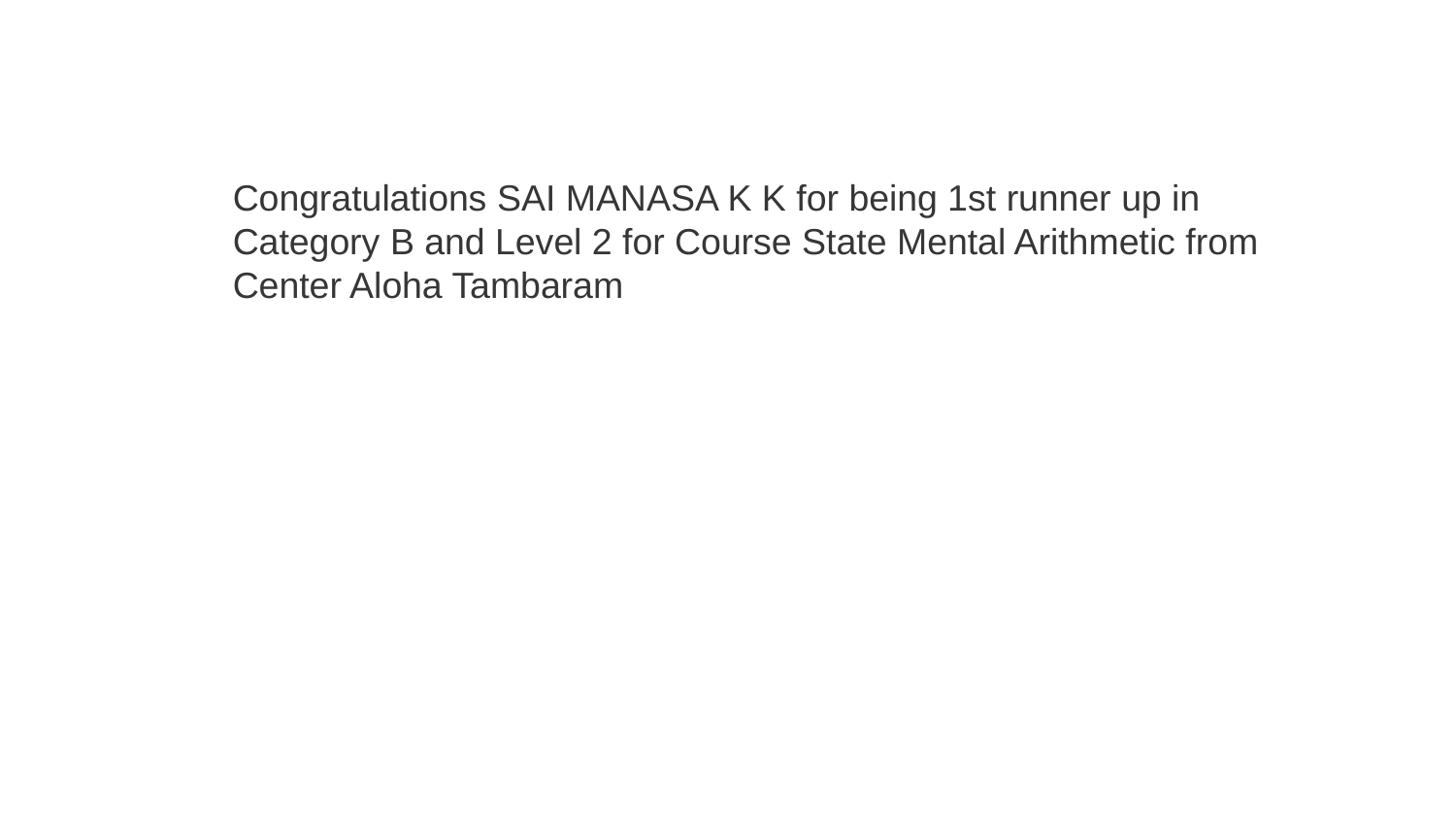

Congratulations SAI MANASA K K for being 1st runner up in Category B and Level 2 for Course State Mental Arithmetic from Center Aloha Tambaram